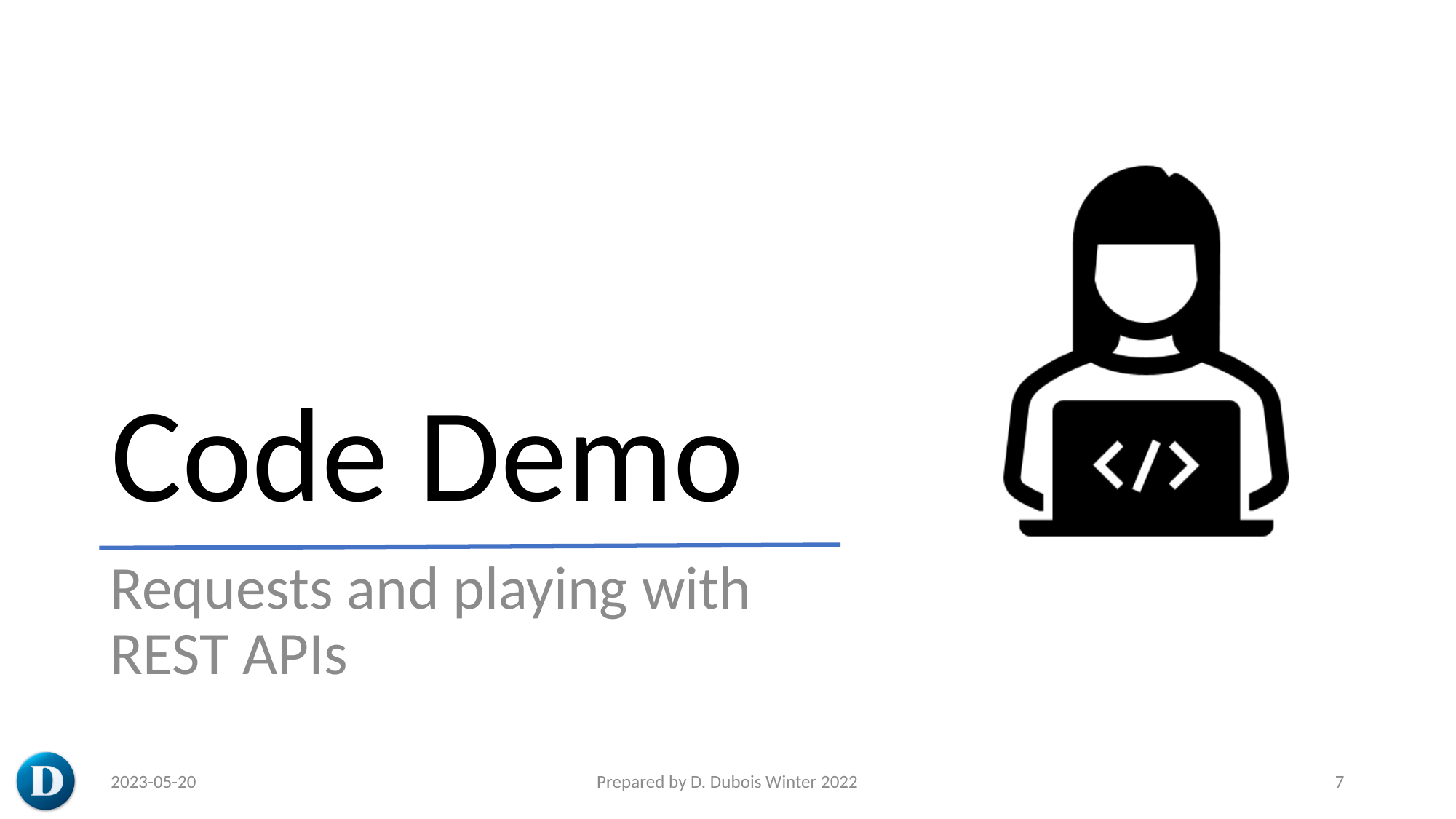

Requests and playing with REST APIs
2023-05-20
Prepared by D. Dubois Winter 2022
7